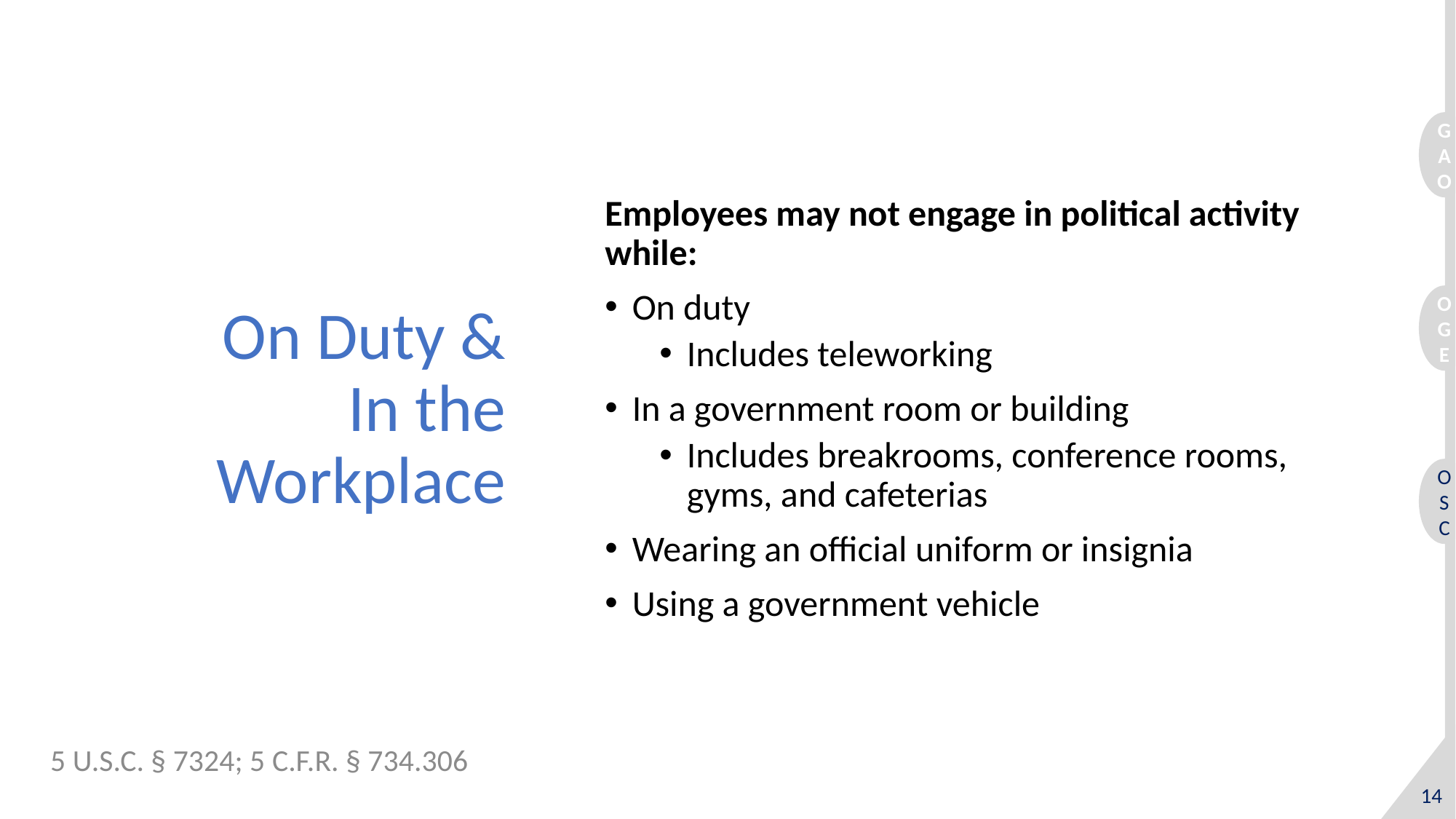

# On Duty & In the Workplace
Employees may not engage in political activity while:
On duty
Includes teleworking
In a government room or building
Includes breakrooms, conference rooms, gyms, and cafeterias
Wearing an official uniform or insignia
Using a government vehicle
5 U.S.C. § 7324; 5 C.F.R. § 734.306